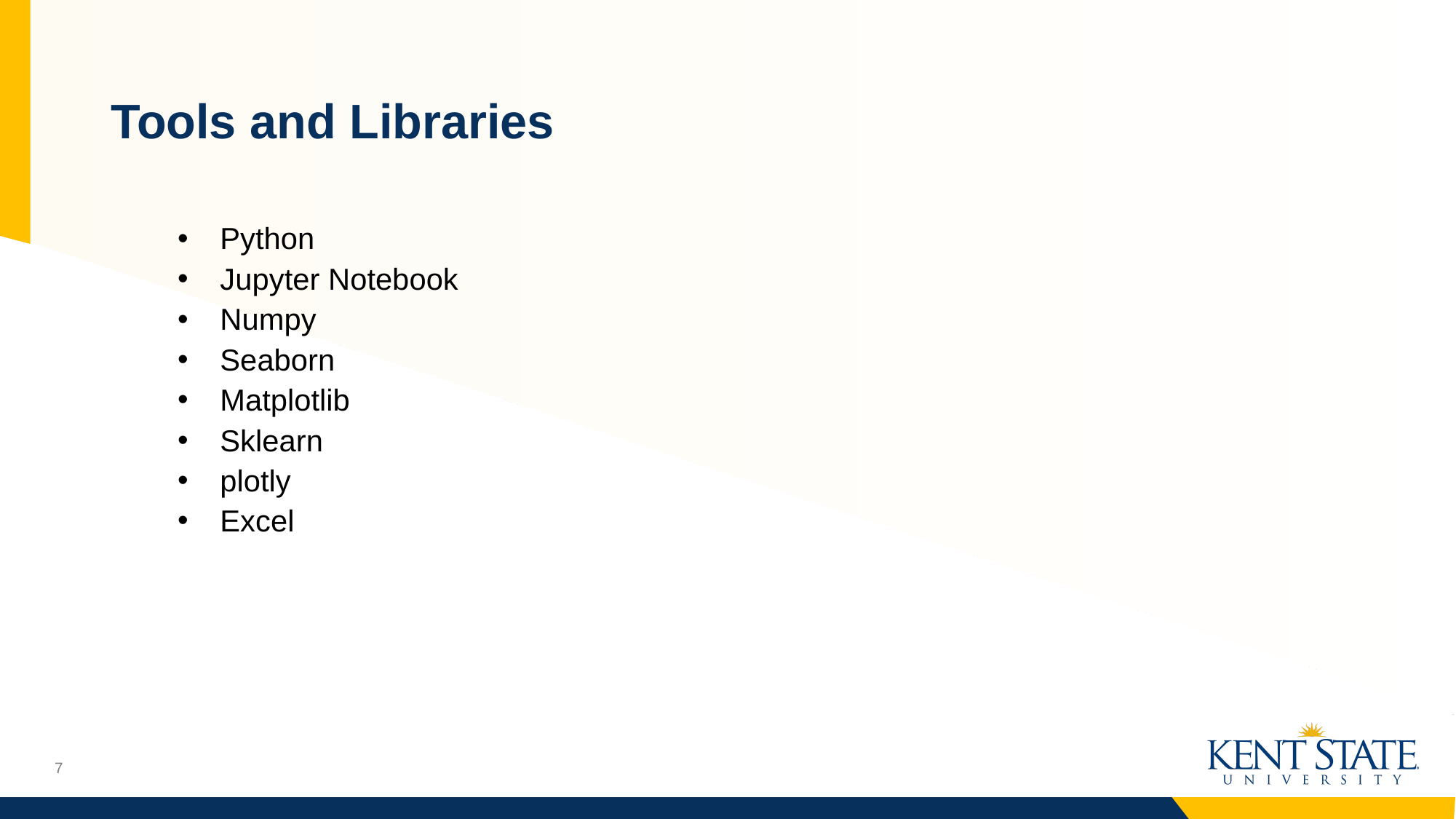

# Tools and Libraries
Python
Jupyter Notebook
Numpy
Seaborn
Matplotlib
Sklearn
plotly
Excel